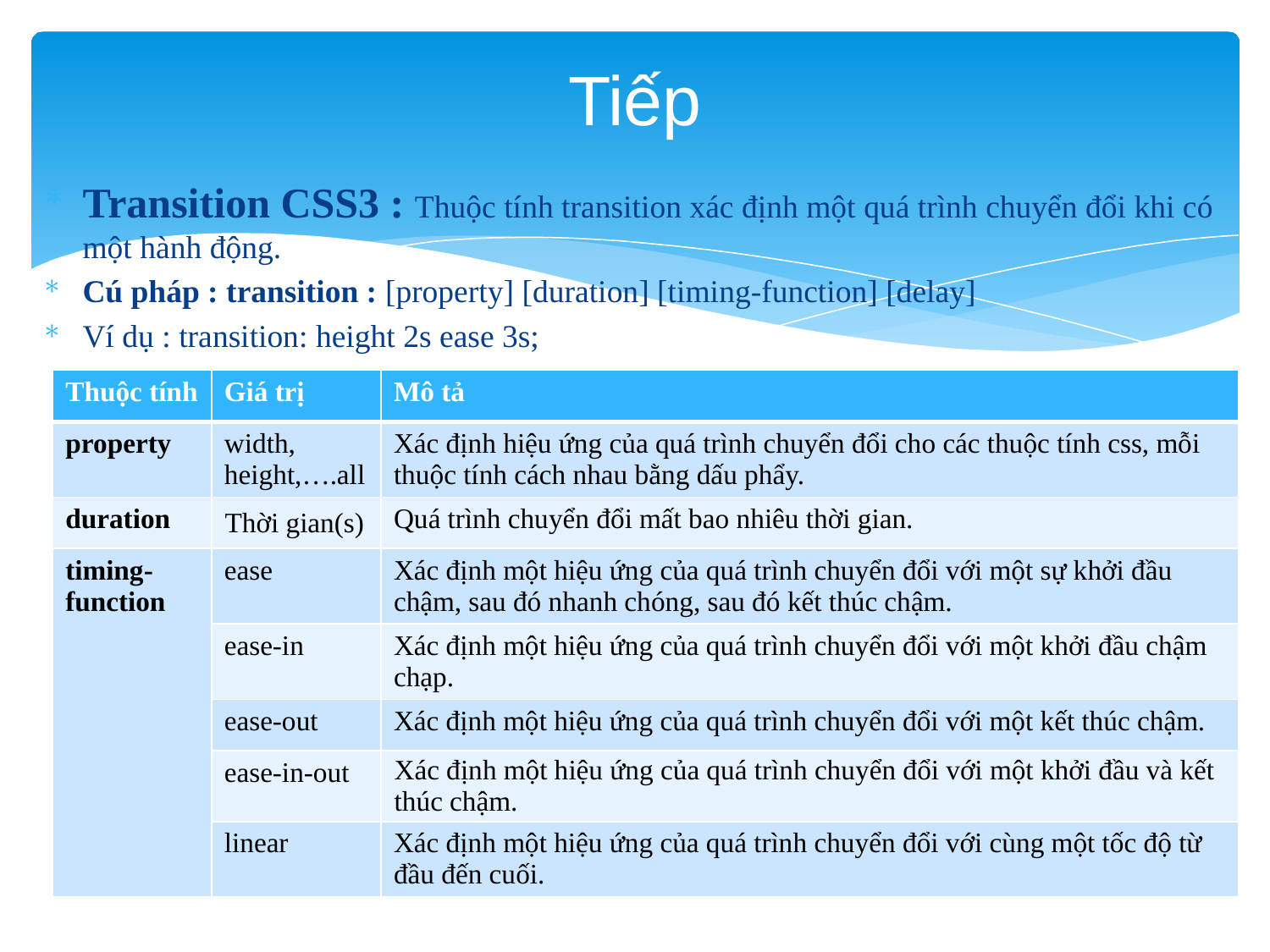

# Tiếp
Transition CSS3 : Thuộc tính transition xác định một quá trình chuyển đổi khi có một hành động.
Cú pháp : transition : [property] [duration] [timing-function] [delay]
Ví dụ : transition: height 2s ease 3s;

| Thuộc tính | Giá trị | Mô tả |
| --- | --- | --- |
| property | width, height,….all | Xác định hiệu ứng của quá trình chuyển đổi cho các thuộc tính css, mỗi thuộc tính cách nhau bằng dấu phẩy. |
| duration | Thời gian(s) | Quá trình chuyển đổi mất bao nhiêu thời gian. |
| timing-function | ease | Xác định một hiệu ứng của quá trình chuyển đổi với một sự khởi đầu chậm, sau đó nhanh chóng, sau đó kết thúc chậm. |
|  | ease-in | Xác định một hiệu ứng của quá trình chuyển đổi với một khởi đầu chậm chạp. |
|  | ease-out | Xác định một hiệu ứng của quá trình chuyển đổi với một kết thúc chậm. |
|  | ease-in-out | Xác định một hiệu ứng của quá trình chuyển đổi với một khởi đầu và kết thúc chậm. |
|  | linear | Xác định một hiệu ứng của quá trình chuyển đổi với cùng một tốc độ từ đầu đến cuối. |